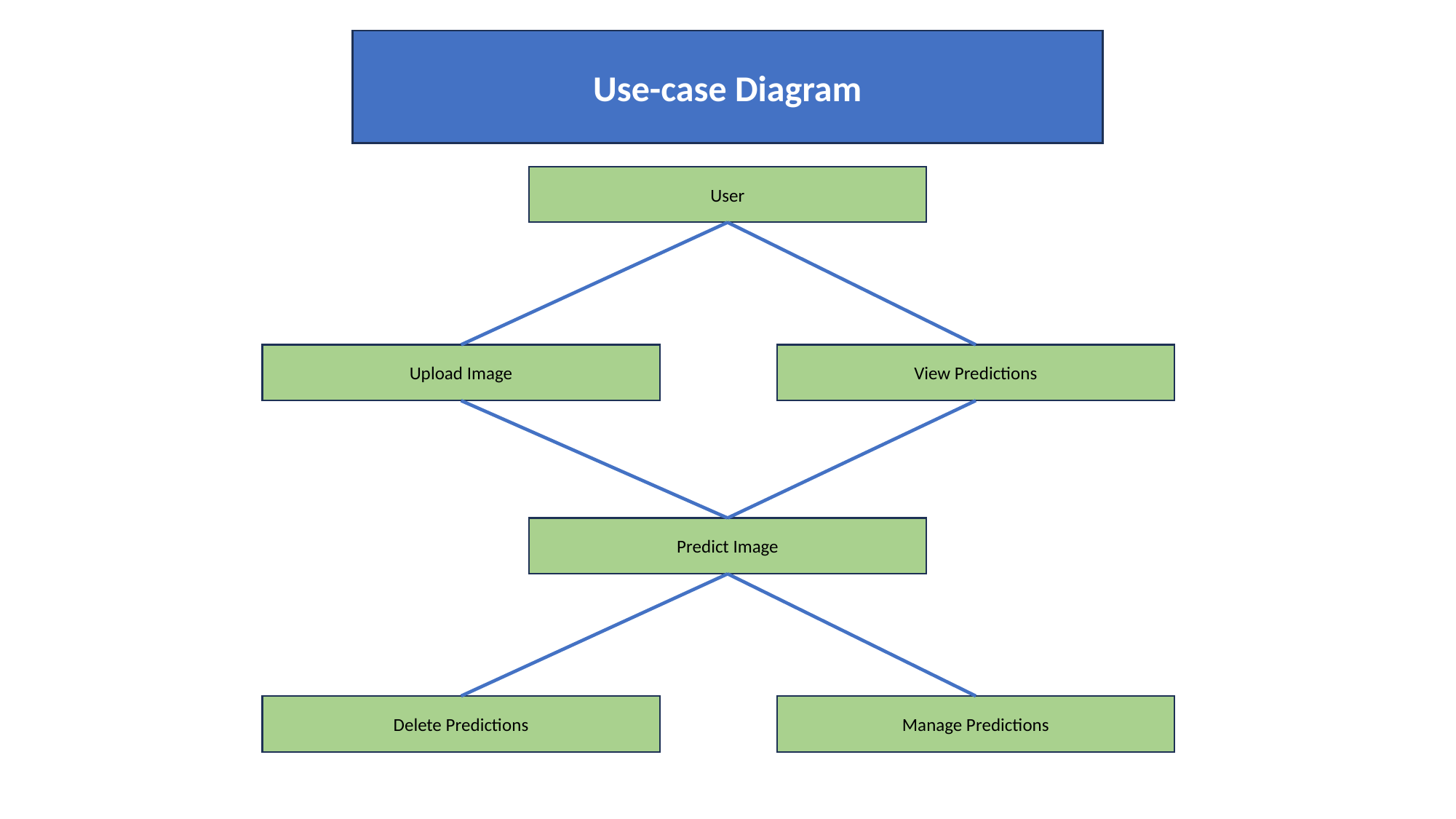

Use-case Diagram
User
Upload Image
View Predictions
Predict Image
Delete Predictions
Manage Predictions